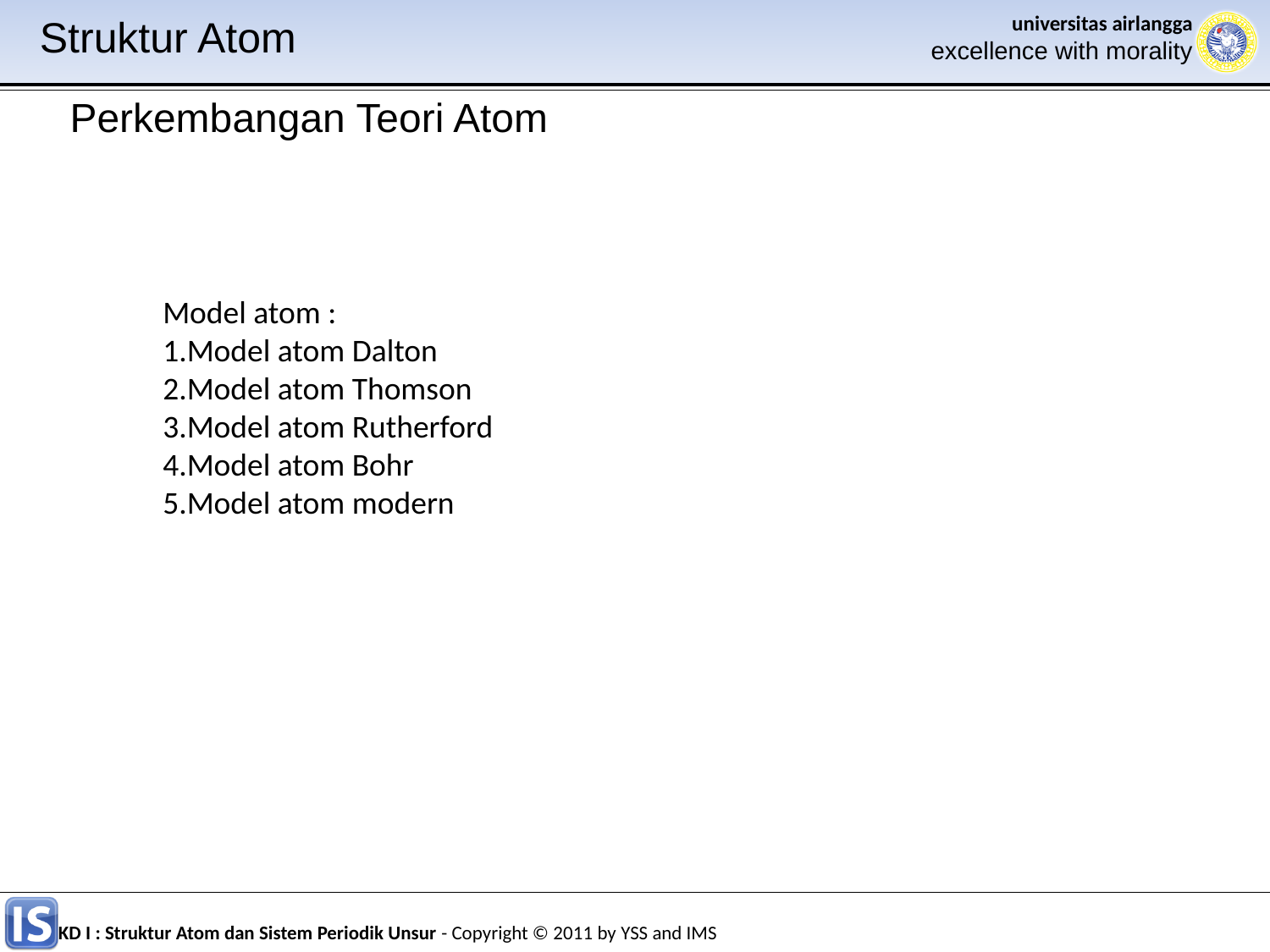

Struktur Atom
Perkembangan Teori Atom
Model atom :
Model atom Dalton
Model atom Thomson
Model atom Rutherford
Model atom Bohr
Model atom modern
2